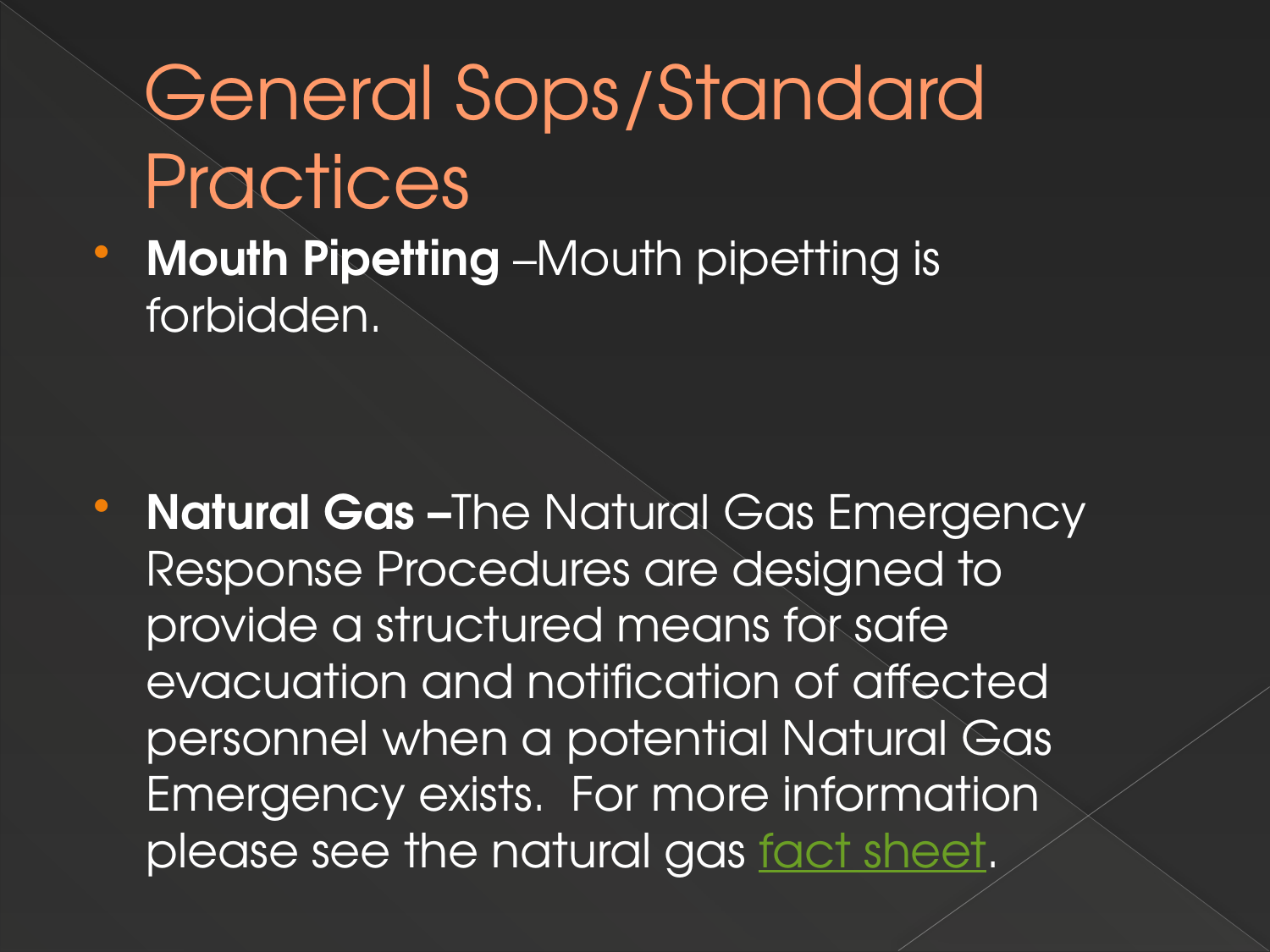

# General Sops/Standard Practices
Mouth Pipetting –Mouth pipetting is forbidden.

Natural Gas –The Natural Gas Emergency Response Procedures are designed to provide a structured means for safe evacuation and notification of affected personnel when a potential Natural Gas Emergency exists.  For more information please see the natural gas fact sheet.